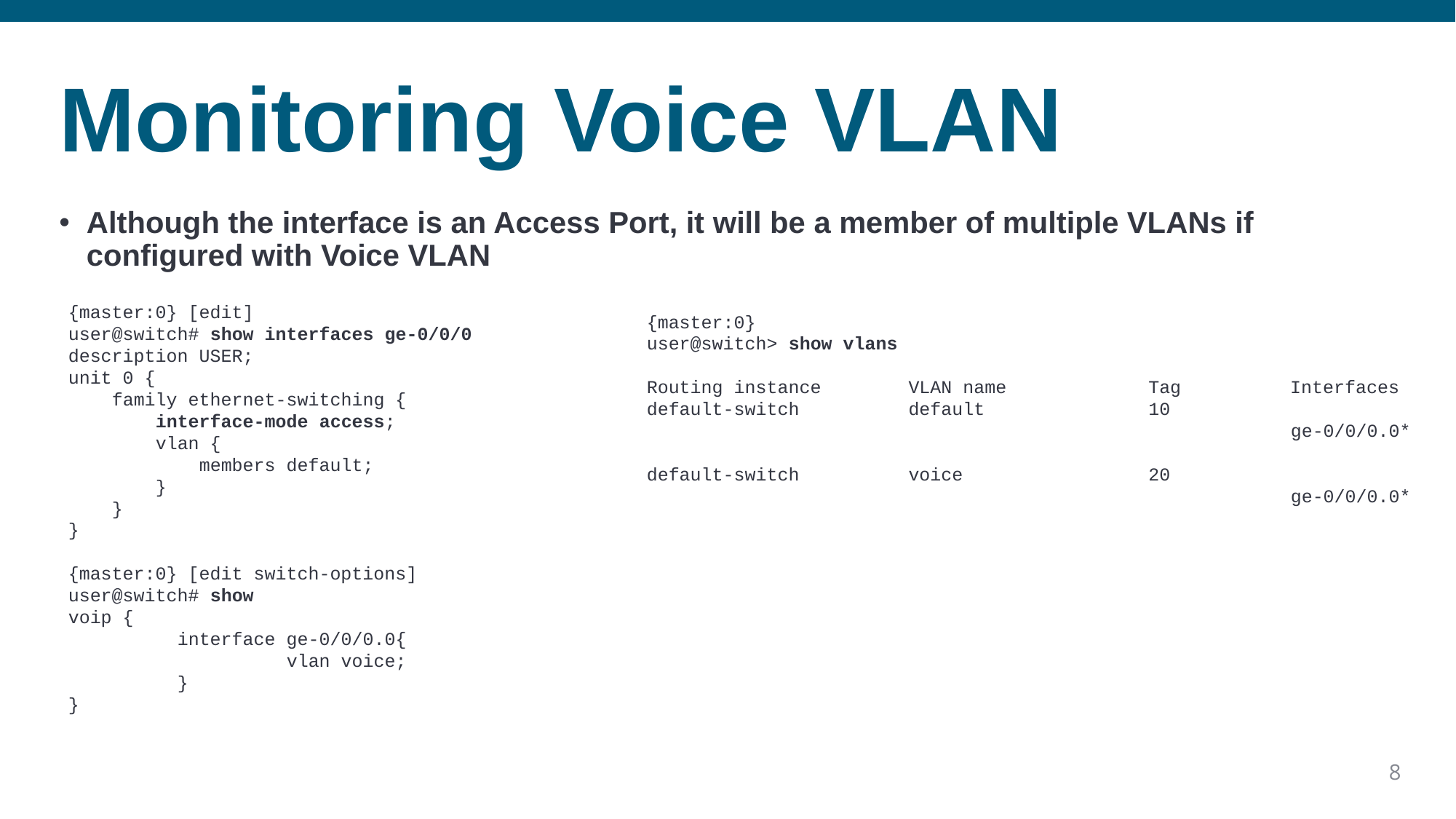

# Monitoring Voice VLAN
Although the interface is an Access Port, it will be a member of multiple VLANs if configured with Voice VLAN
{master:0} [edit]
user@switch# show interfaces ge-0/0/0
description USER;
unit 0 {
    family ethernet-switching {
        interface-mode access;
        vlan {
            members default;
        }
    }
}

{master:0} [edit switch-options]
user@switch# show
voip {
	interface ge-0/0/0.0{
		vlan voice;
	}
}
{master:0}
user@switch> show vlans

Routing instance        VLAN name             Tag          Interfaces
default-switch          default               10
                                                           ge-0/0/0.0*

default-switch          voice                 20
					         ge-0/0/0.0*